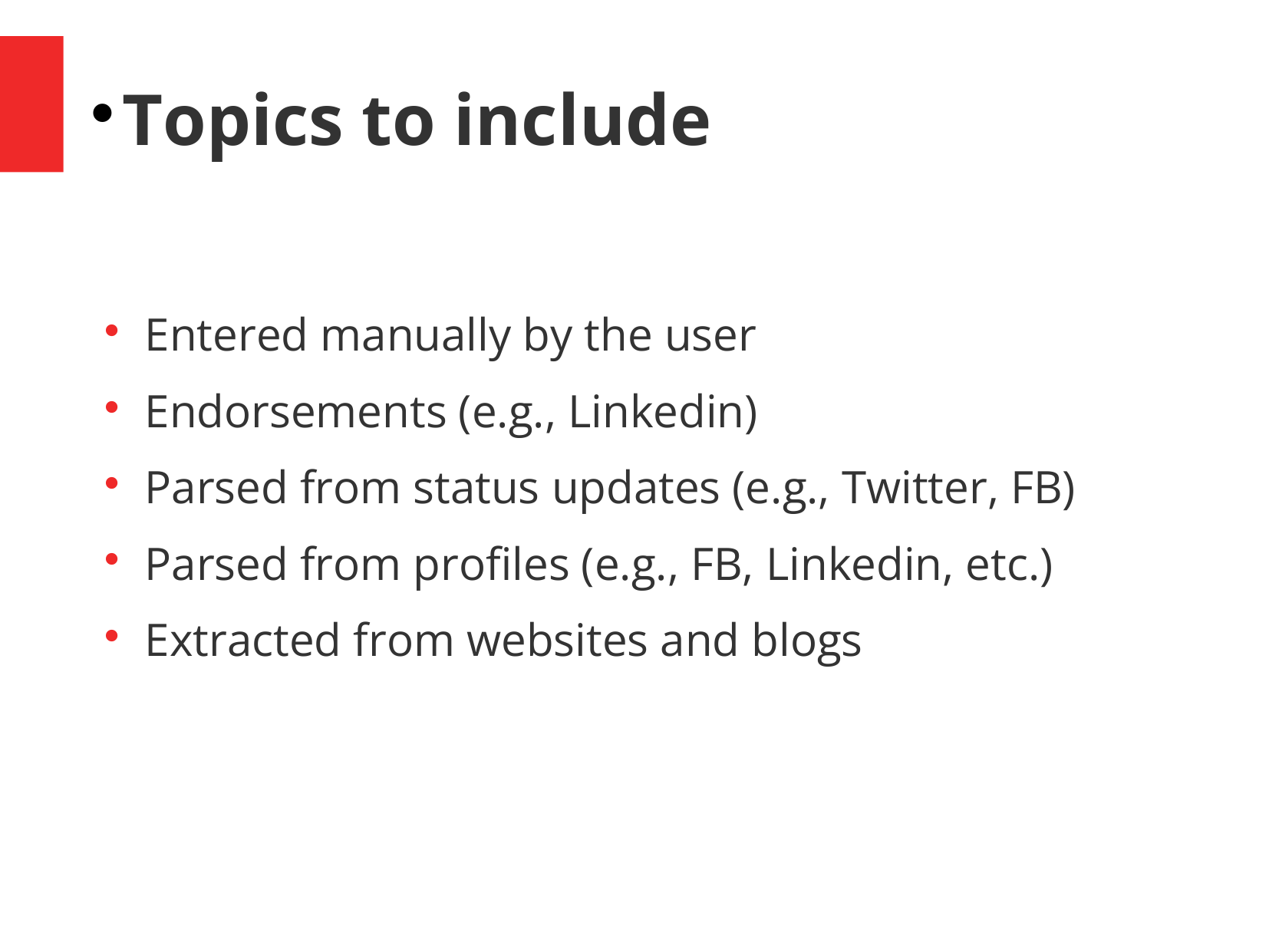

Topics to include

Entered manually by the user
Endorsements (e.g., Linkedin)
Parsed from status updates (e.g., Twitter, FB)
Parsed from profiles (e.g., FB, Linkedin, etc.)
Extracted from websites and blogs